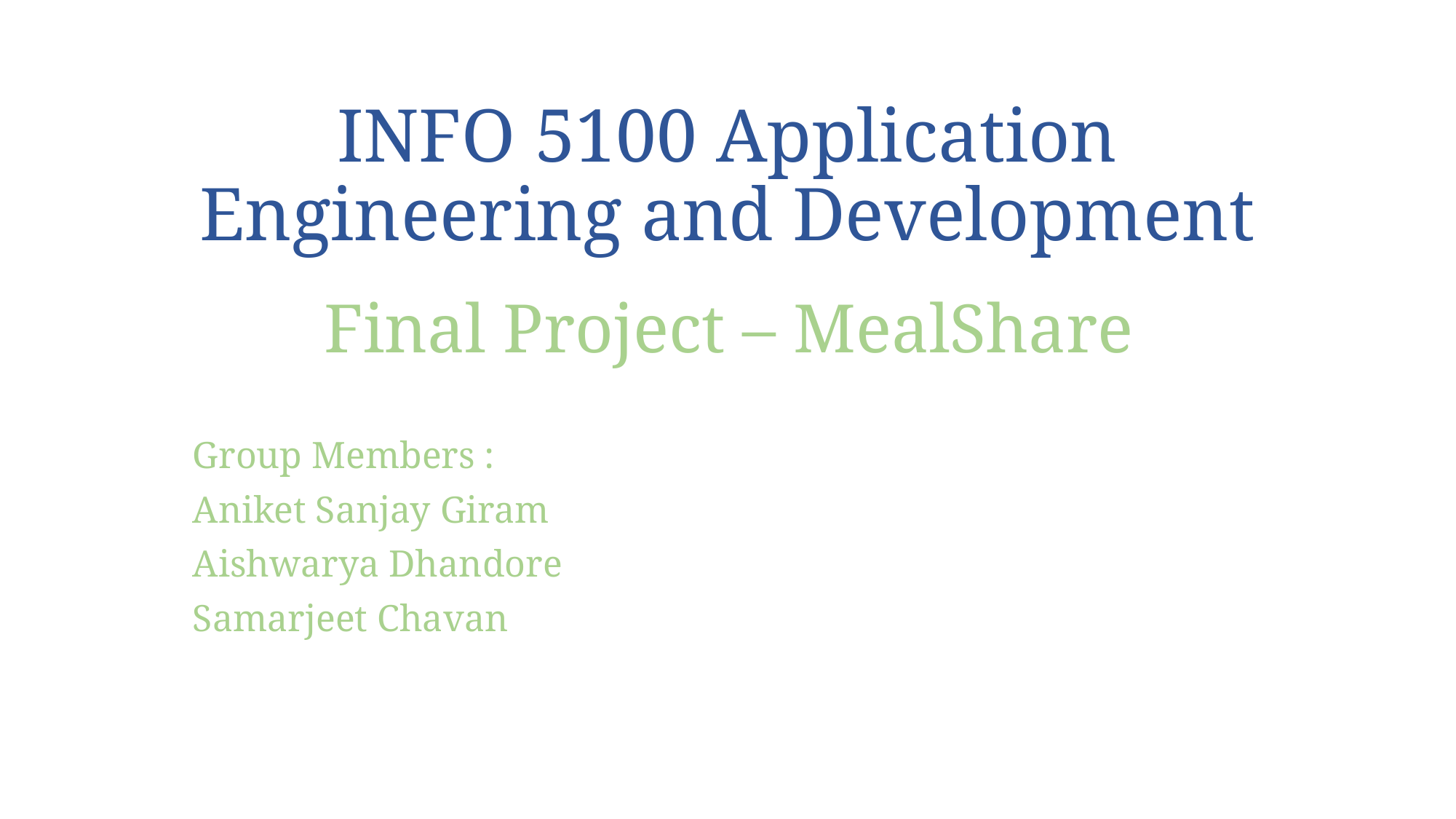

# INFO 5100 Application Engineering and Development
Final Project – MealShare

Group Members :
Aniket Sanjay Giram
Aishwarya Dhandore
Samarjeet Chavan